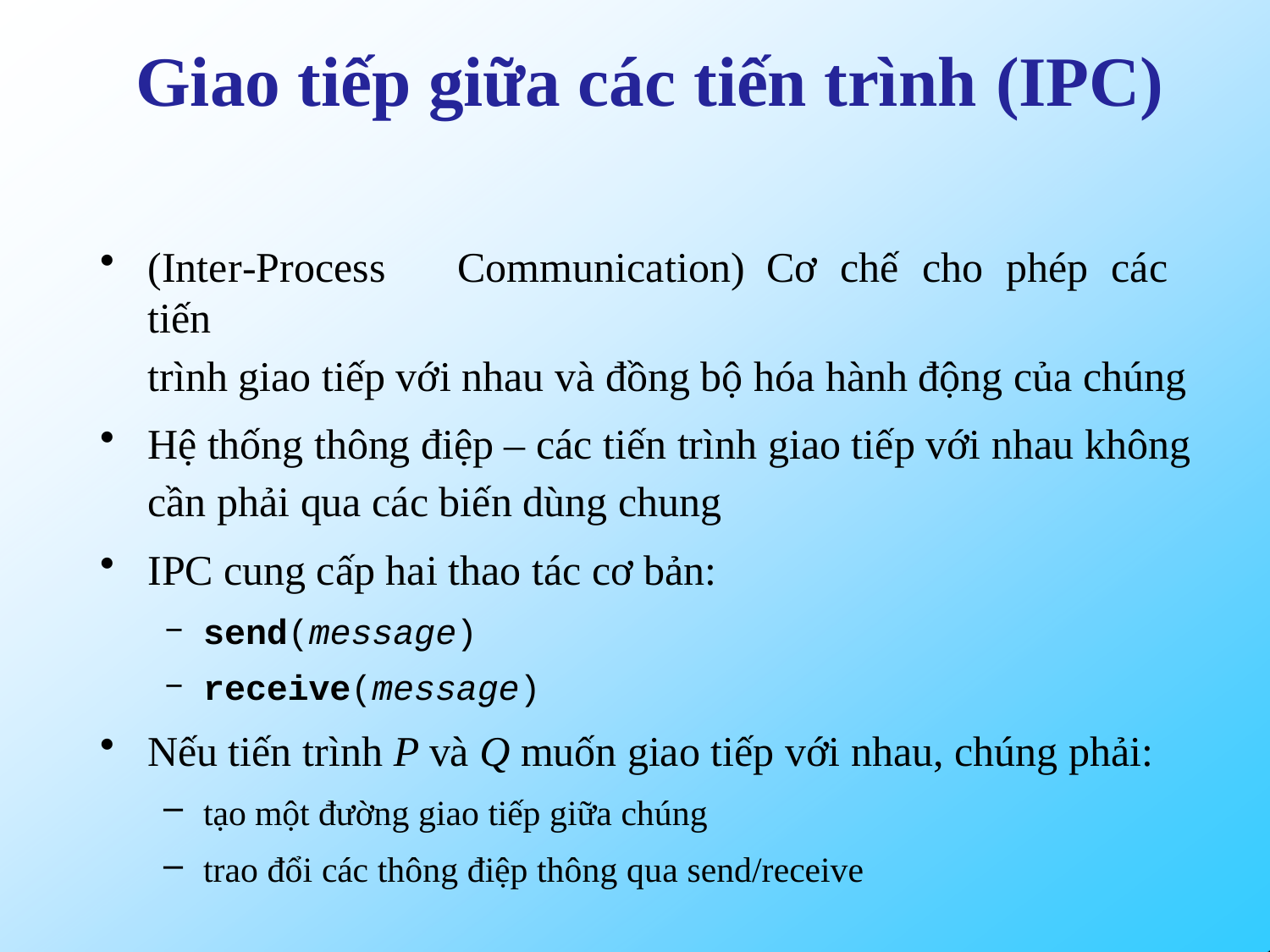

# Giao tiếp giữa các tiến trình (IPC)
(Inter-Process	Communication)	Cơ	chế	cho	phép	các	tiến
trình giao tiếp với nhau và đồng bộ hóa hành động của chúng
Hệ thống thông điệp – các tiến trình giao tiếp với nhau không  cần phải qua các biến dùng chung
IPC cung cấp hai thao tác cơ bản:
send(message)
receive(message)
Nếu tiến trình P và Q muốn giao tiếp với nhau, chúng phải:
tạo một đường giao tiếp giữa chúng
trao đổi các thông điệp thông qua send/receive